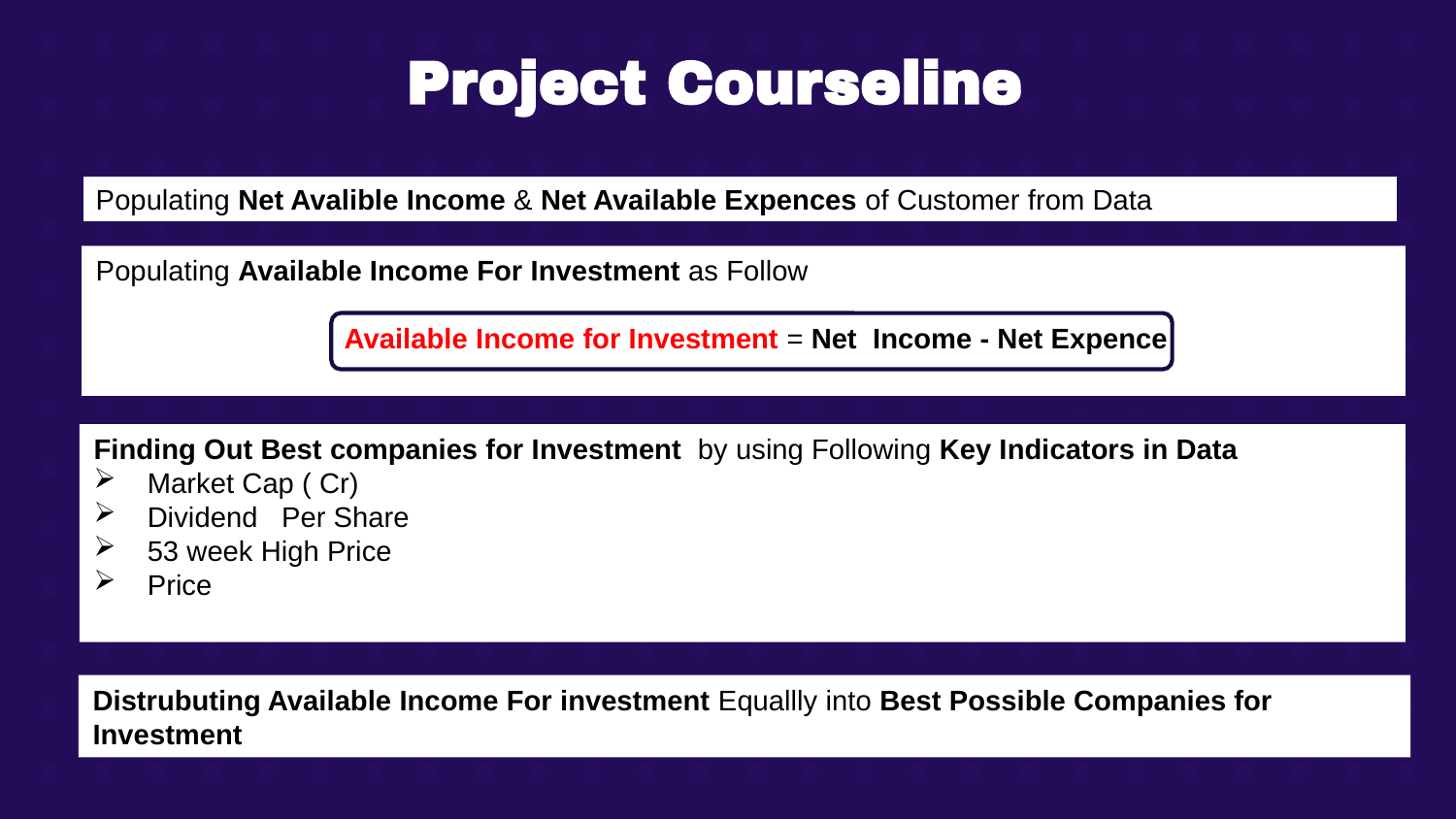

Project Courseline

Populating Net Avalible Income & Net Available Expences of Customer from Data
Populating Available Income For Investment as Follow

                               Available Income for Investment = Net  Income - Net Expence

Finding Out Best companies for Investment  by using Following Key Indicators in Data
 Market Cap ( Cr)
 Dividend   Per Share
 53 week High Price
 Price

Distrubuting Available Income For investment Equallly into Best Possible Companies for Investment